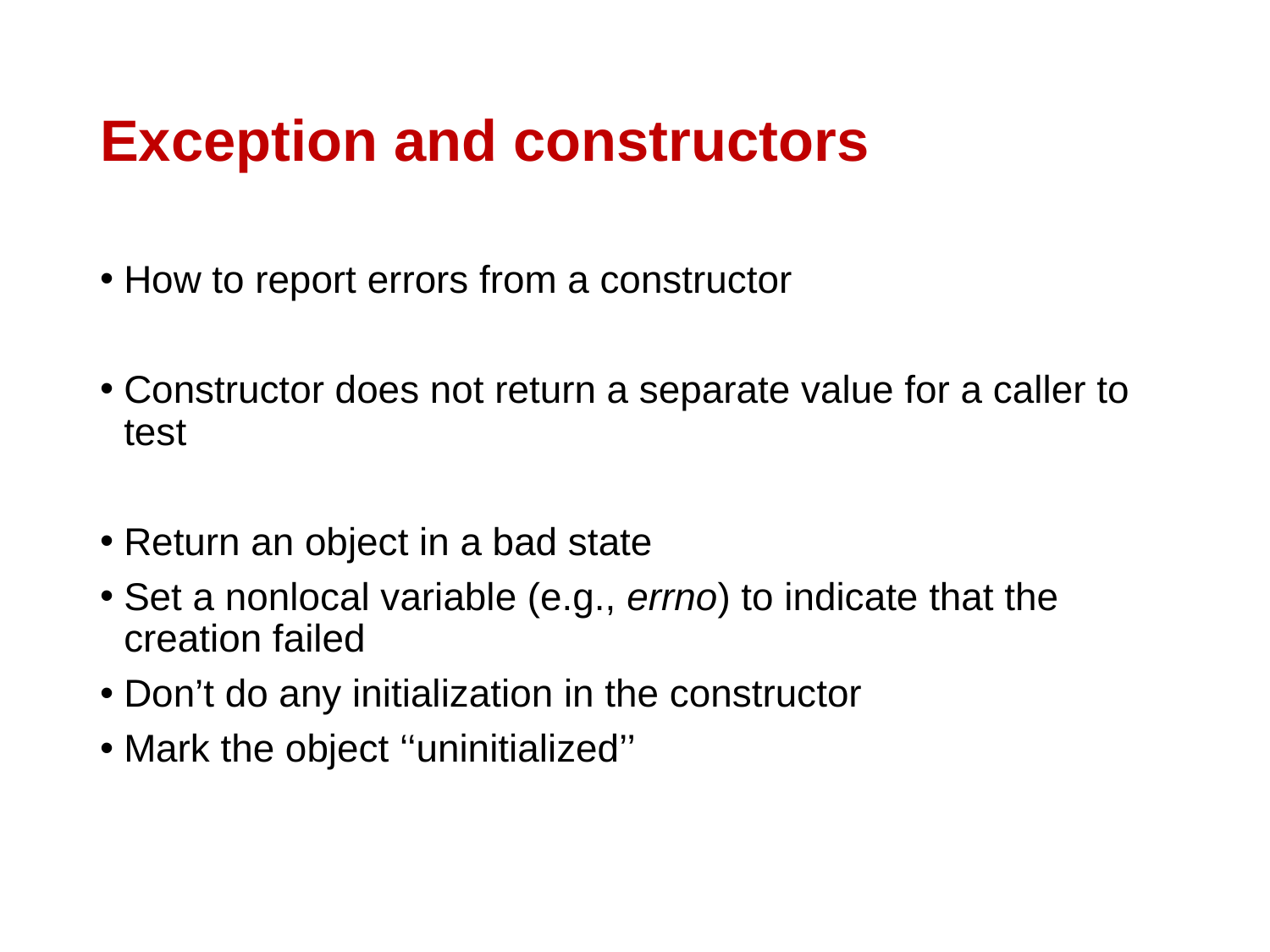

# Exception and constructors
How to report errors from a constructor

Constructor does not return a separate value for a caller to test

Return an object in a bad state
Set a nonlocal variable (e.g., errno) to indicate that the creation failed
Don’t do any initialization in the constructor
Mark the object ‘‘uninitialized’’